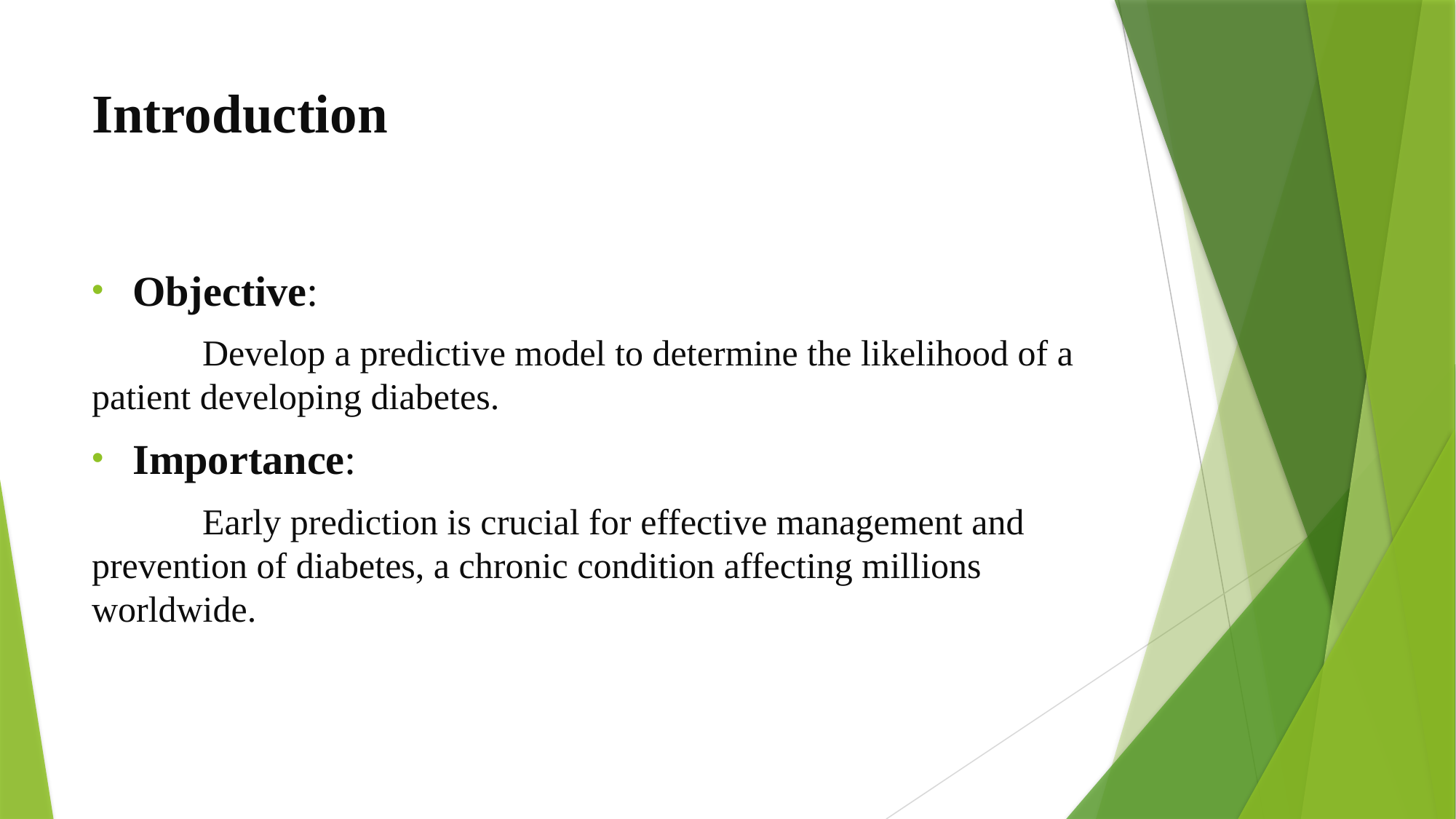

# Introduction
Objective:
                Develop a predictive model to determine the likelihood of a patient developing diabetes.
Importance:
                Early prediction is crucial for effective management and prevention of diabetes, a chronic condition affecting millions worldwide.